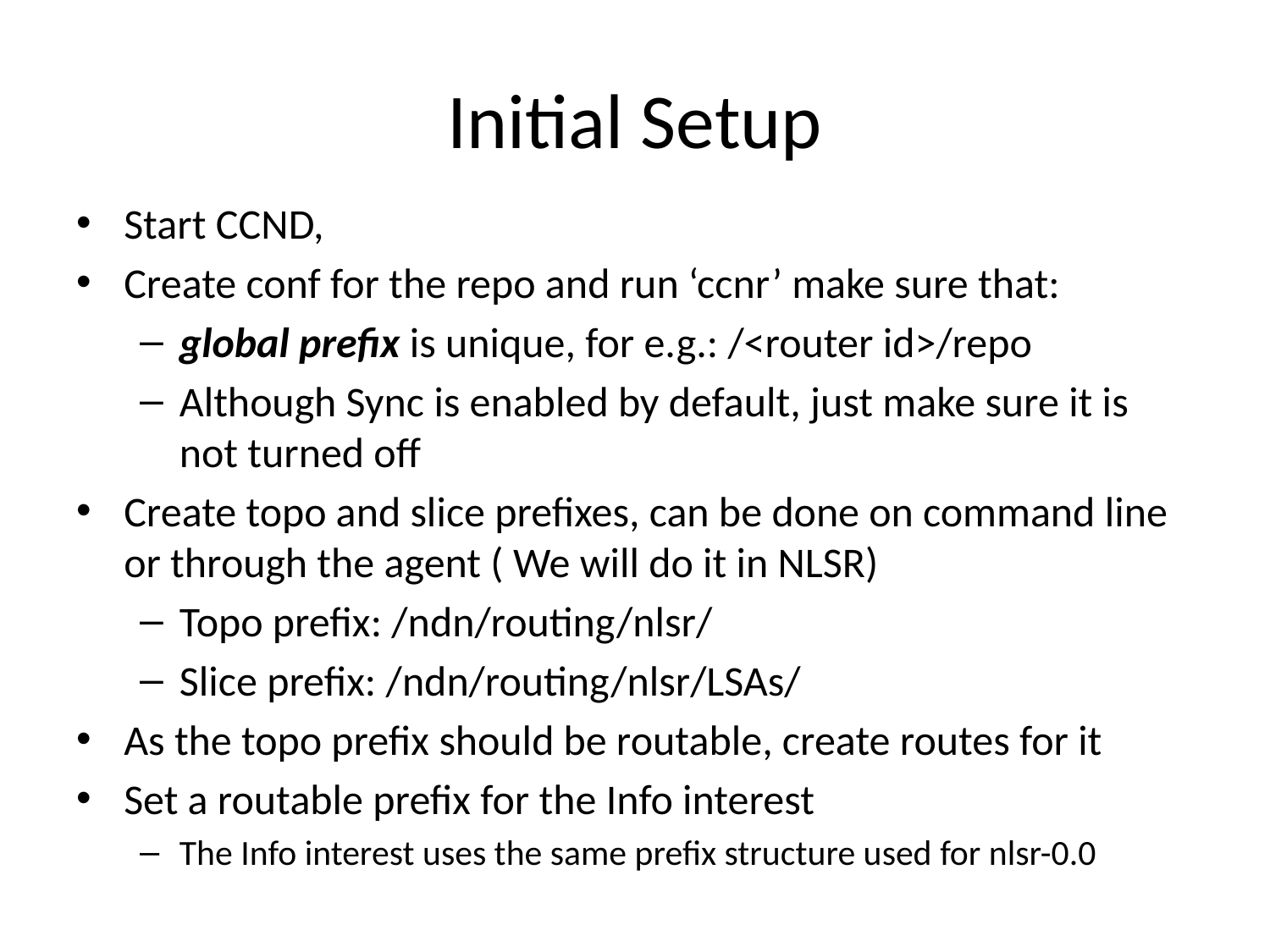

# Initial Setup
Start CCND,
Create conf for the repo and run ‘ccnr’ make sure that:
global prefix is unique, for e.g.: /<router id>/repo
Although Sync is enabled by default, just make sure it is not turned off
Create topo and slice prefixes, can be done on command line or through the agent ( We will do it in NLSR)
Topo prefix: /ndn/routing/nlsr/
Slice prefix: /ndn/routing/nlsr/LSAs/
As the topo prefix should be routable, create routes for it
Set a routable prefix for the Info interest
The Info interest uses the same prefix structure used for nlsr-0.0